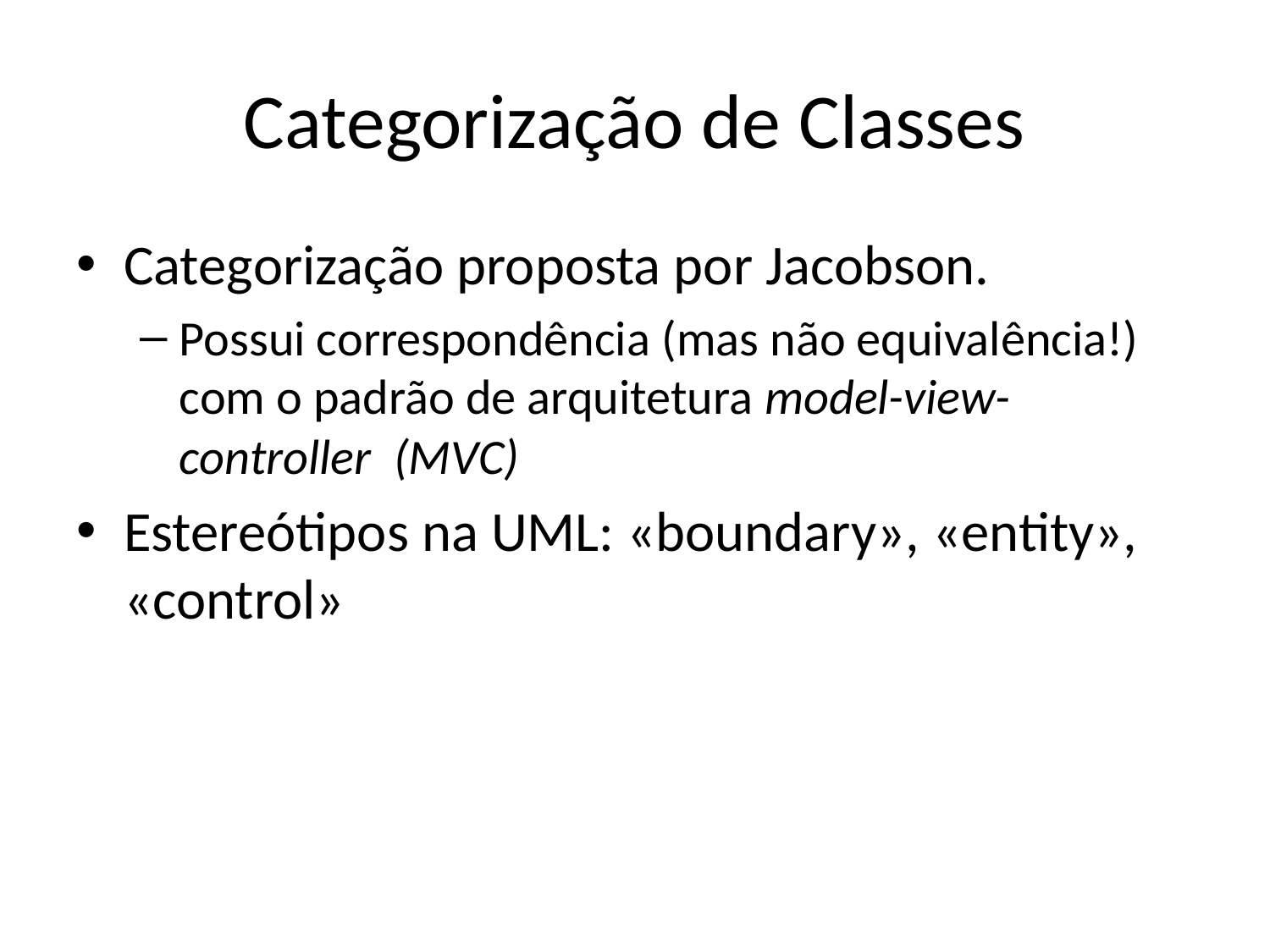

# Categorização de Classes
Categorização proposta por Jacobson.
Possui correspondência (mas não equivalência!)  com o padrão de arquitetura model-view-controller  (MVC)
Estereótipos na UML: «boundary», «entity», «control»